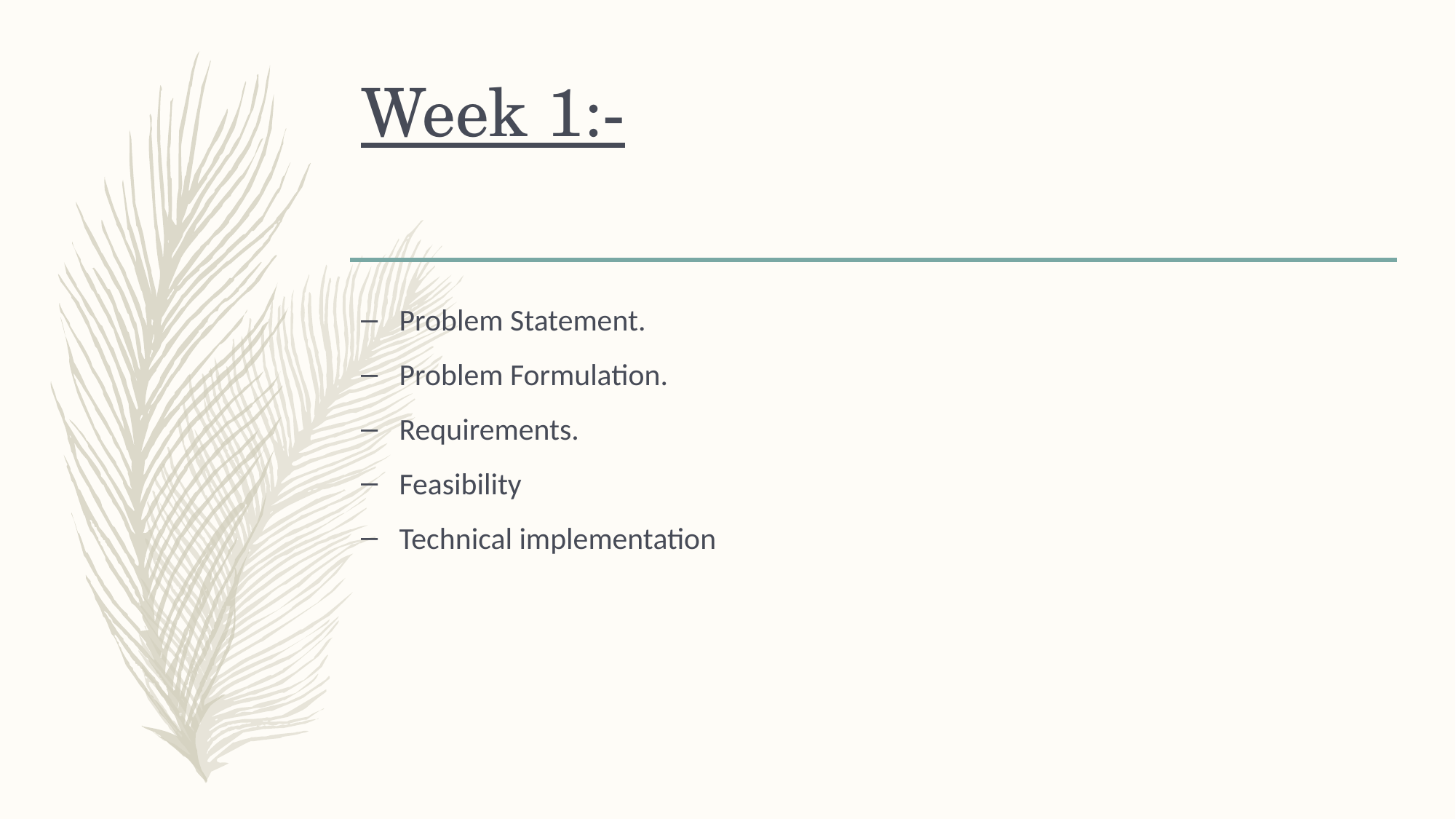

# Week 1:-
Problem Statement.
Problem Formulation.
Requirements.
Feasibility
Technical implementation